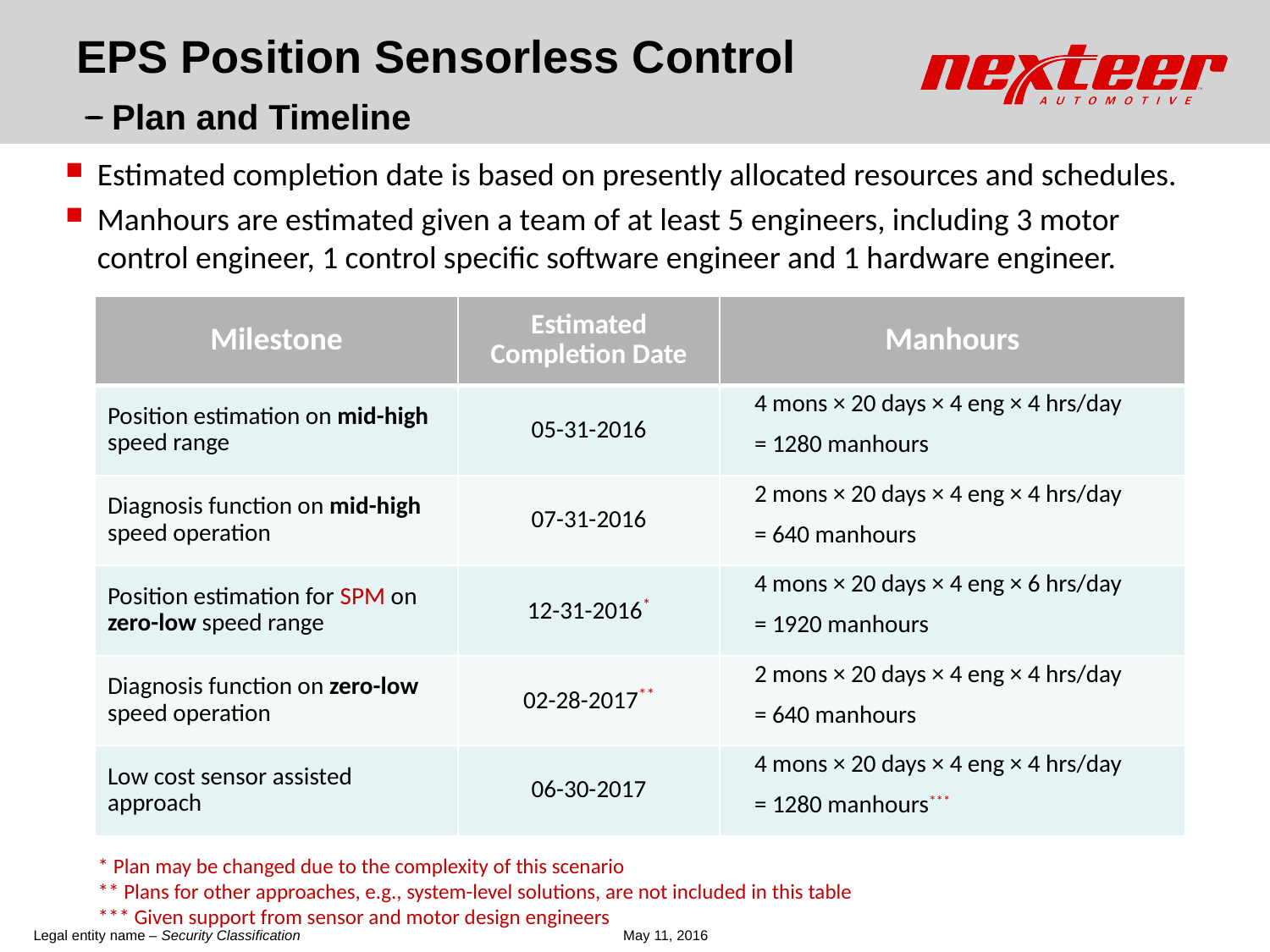

# EPS Position Sensorless Control ̵̶̵̵̵̵  Plan and Timeline
Estimated completion date is based on presently allocated resources and schedules.
Manhours are estimated given a team of at least 5 engineers, including 3 motor control engineer, 1 control specific software engineer and 1 hardware engineer.

| Milestone | Estimated Completion Date | Manhours |
| --- | --- | --- |
| Position estimation on mid-high speed range | 05-31-2016 | 4 mons × 20 days × 4 eng × 4 hrs/day = 1280 manhours |
| Diagnosis function on mid-high speed operation | 07-31-2016 | 2 mons × 20 days × 4 eng × 4 hrs/day = 640 manhours |
| Position estimation for SPM on zero-low speed range | 12-31-2016\* | 4 mons × 20 days × 4 eng × 6 hrs/day = 1920 manhours |
| Diagnosis function on zero-low speed operation | 02-28-2017\*\* | 2 mons × 20 days × 4 eng × 4 hrs/day = 640 manhours |
| Low cost sensor assisted approach | 06-30-2017 | 4 mons × 20 days × 4 eng × 4 hrs/day = 1280 manhours\*\*\* |
* Plan may be changed due to the complexity of this scenario
** Plans for other approaches, e.g., system-level solutions, are not included in this table
*** Given support from sensor and motor design engineers